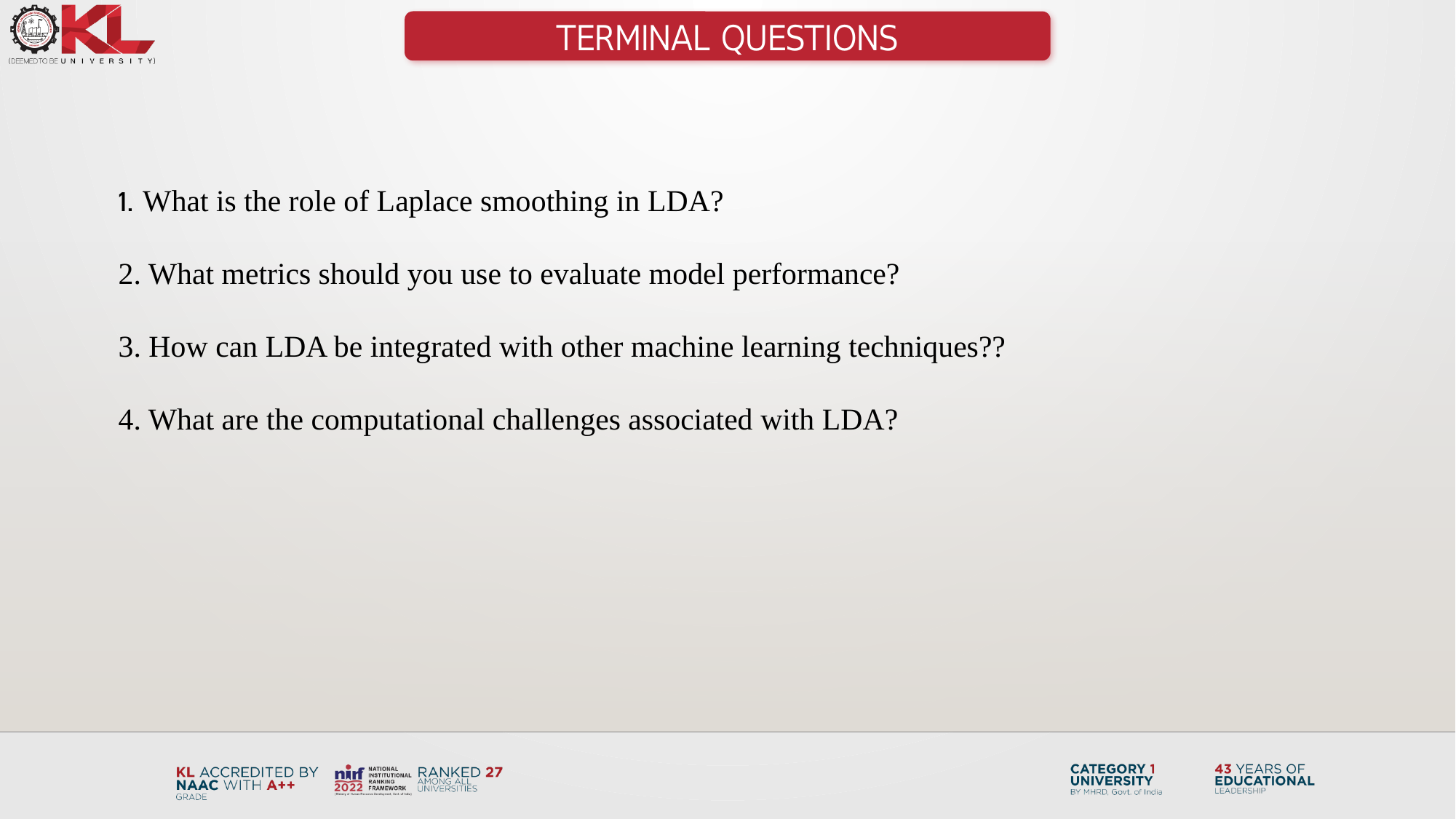

TERMINAL QUESTIONS
1. What is the role of Laplace smoothing in LDA?
2. What metrics should you use to evaluate model performance?
3. How can LDA be integrated with other machine learning techniques??
4. What are the computational challenges associated with LDA?